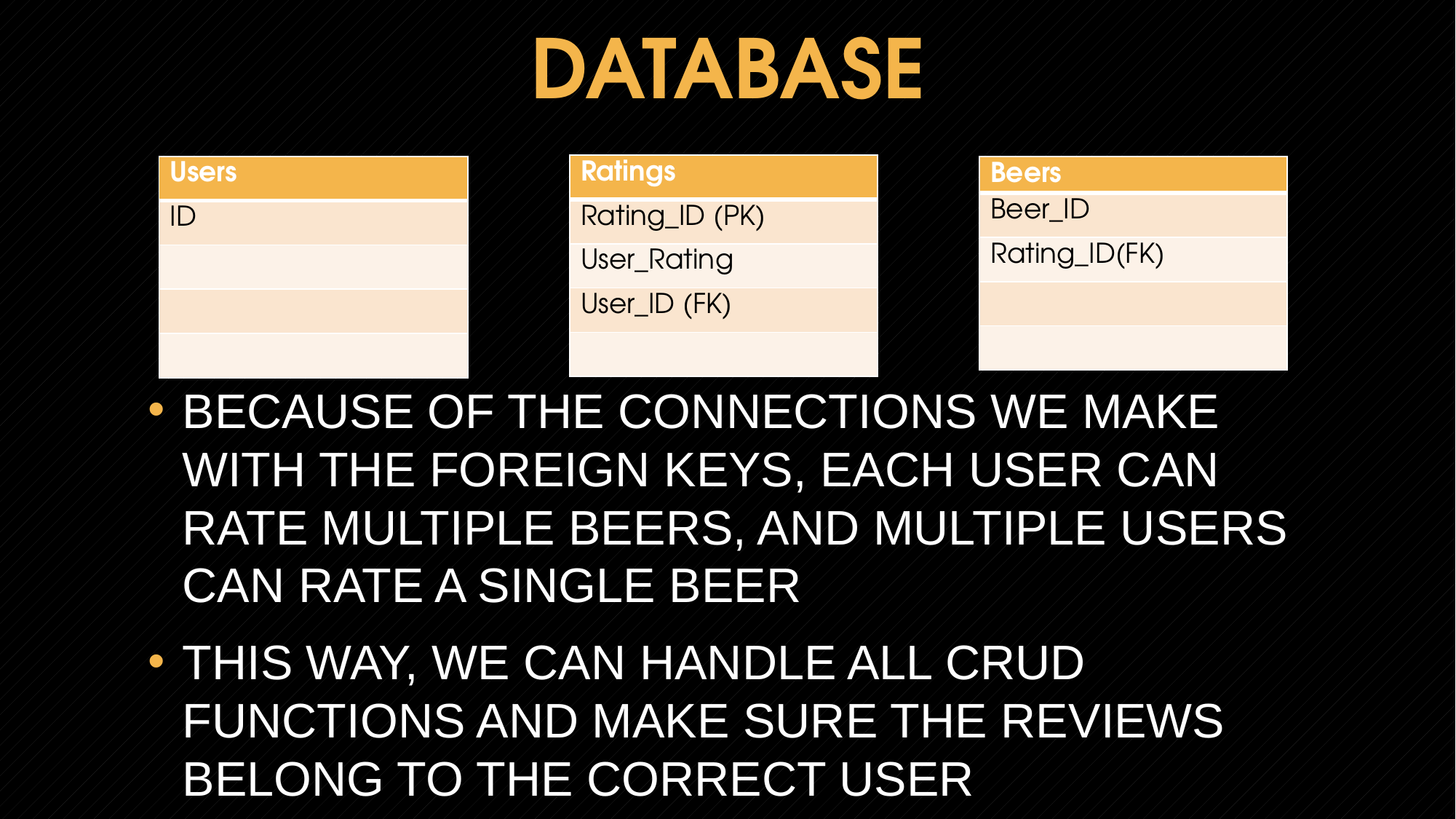

# DatabAse
| Ratings |
| --- |
| Rating\_ID (PK) |
| User\_Rating |
| User\_ID (FK) |
|  |
| Users |
| --- |
| ID |
|  |
|  |
|  |
| Beers |
| --- |
| Beer\_ID |
| Rating\_ID(FK) |
|  |
|  |
Because of the connections we make with the foreign keys, each user can rate multiple beers, and multiple users can rate a single beer
This way, we can handle all CRUD functions and make sure the reviews belong to the correct user